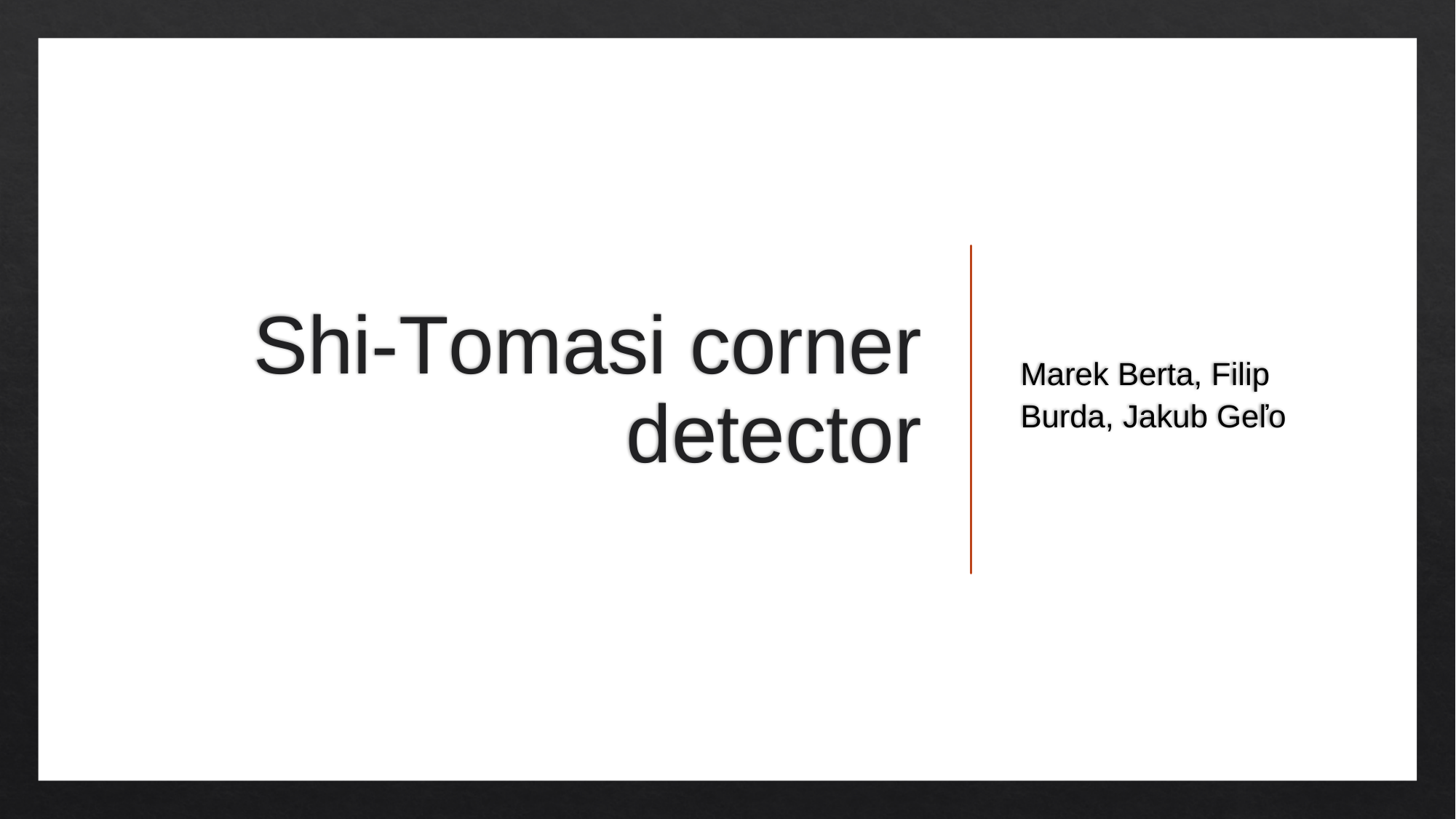

# Shi-Tomasi corner detector
Marek Berta, Filip Burda, Jakub Geľo